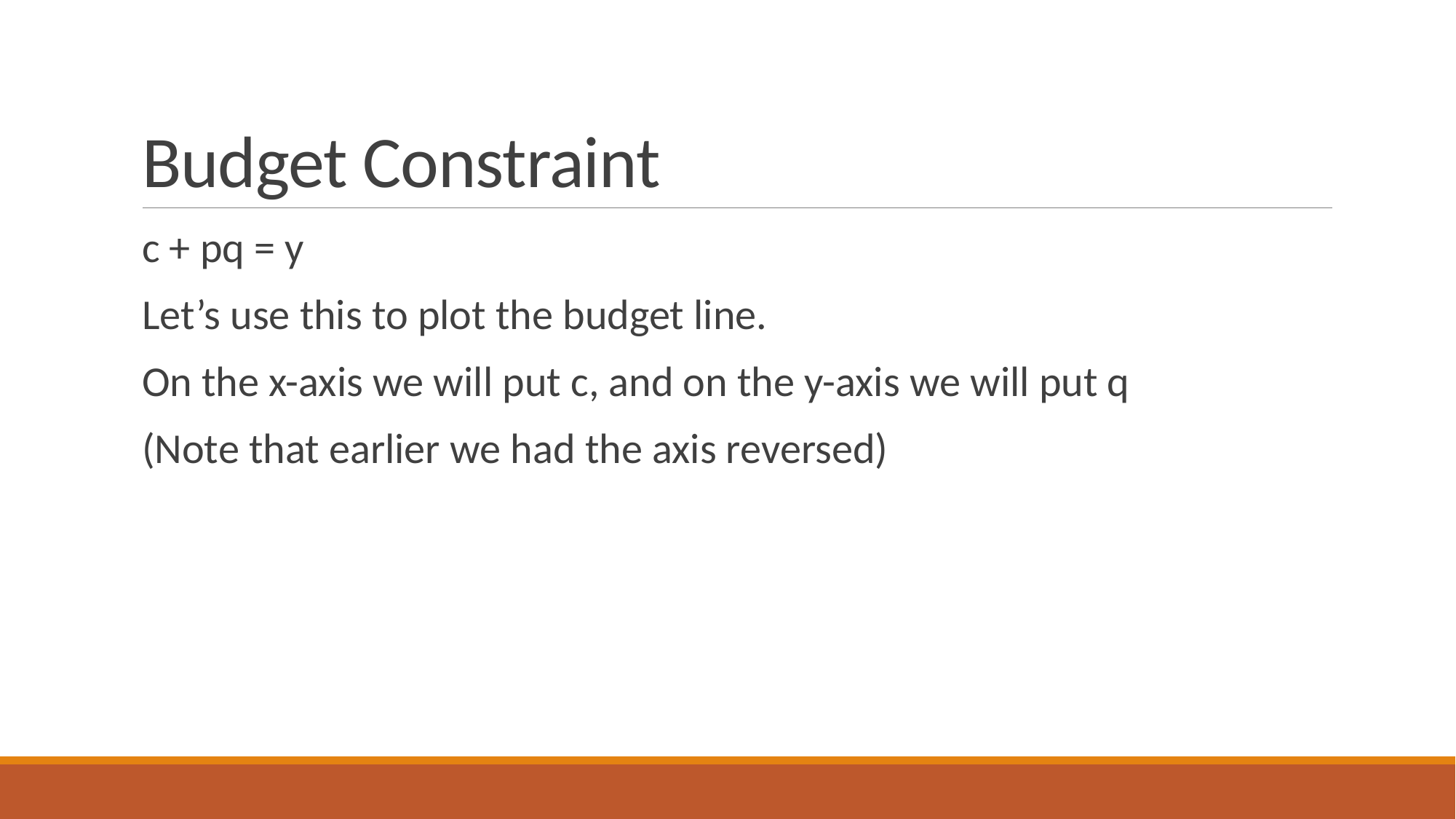

# Budget Constraint
c + pq = y
Let’s use this to plot the budget line.
On the x-axis we will put c, and on the y-axis we will put q
(Note that earlier we had the axis reversed)